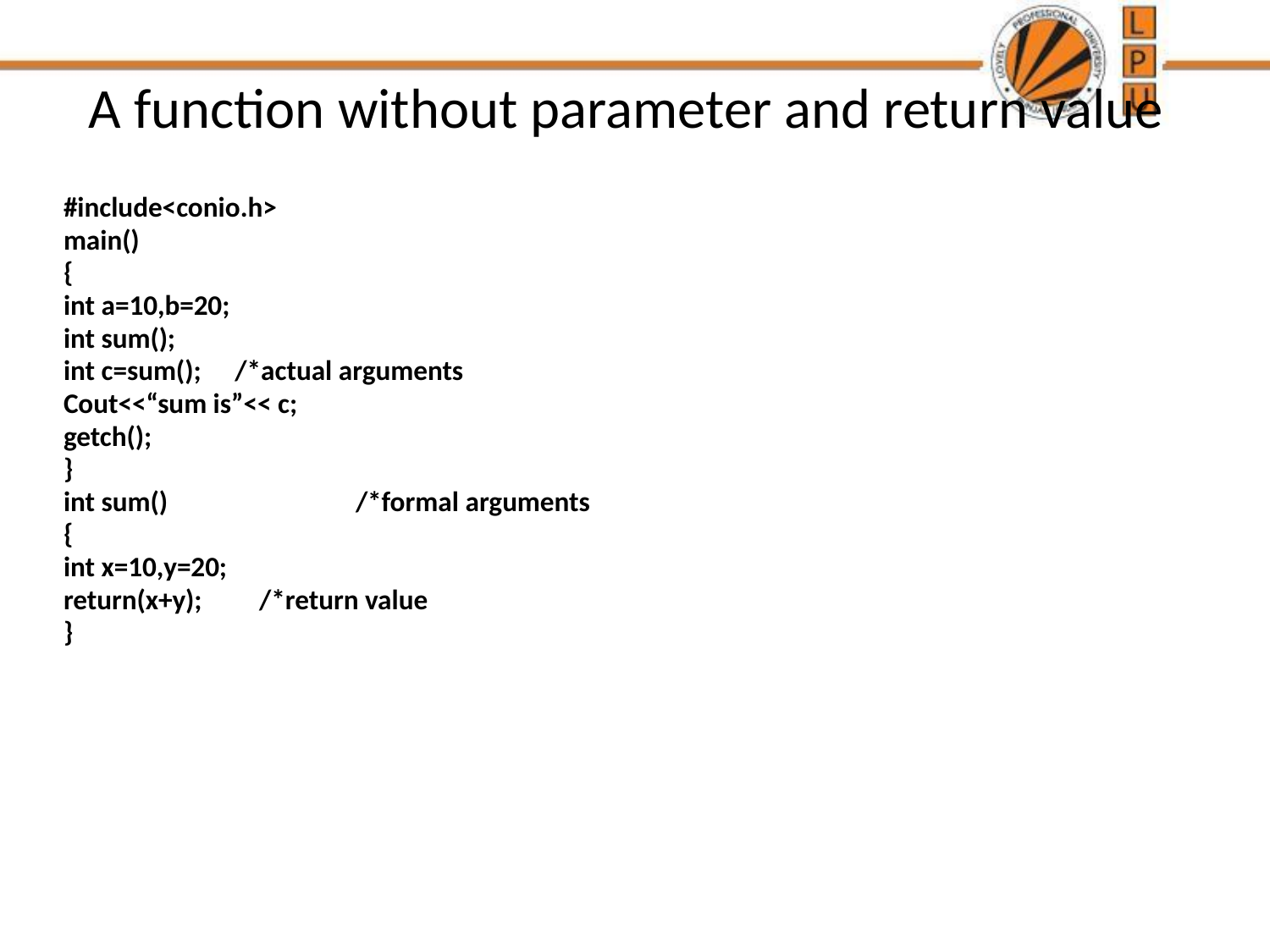

# A function without parameter and return value
#include<conio.h>
main()
{
int a=10,b=20;
int sum();
int c=sum();	 /*actual arguments
Cout<<“sum is”<< c;
getch();
}
int sum()		/*formal arguments
{
int x=10,y=20;
return(x+y);         /*return value
}